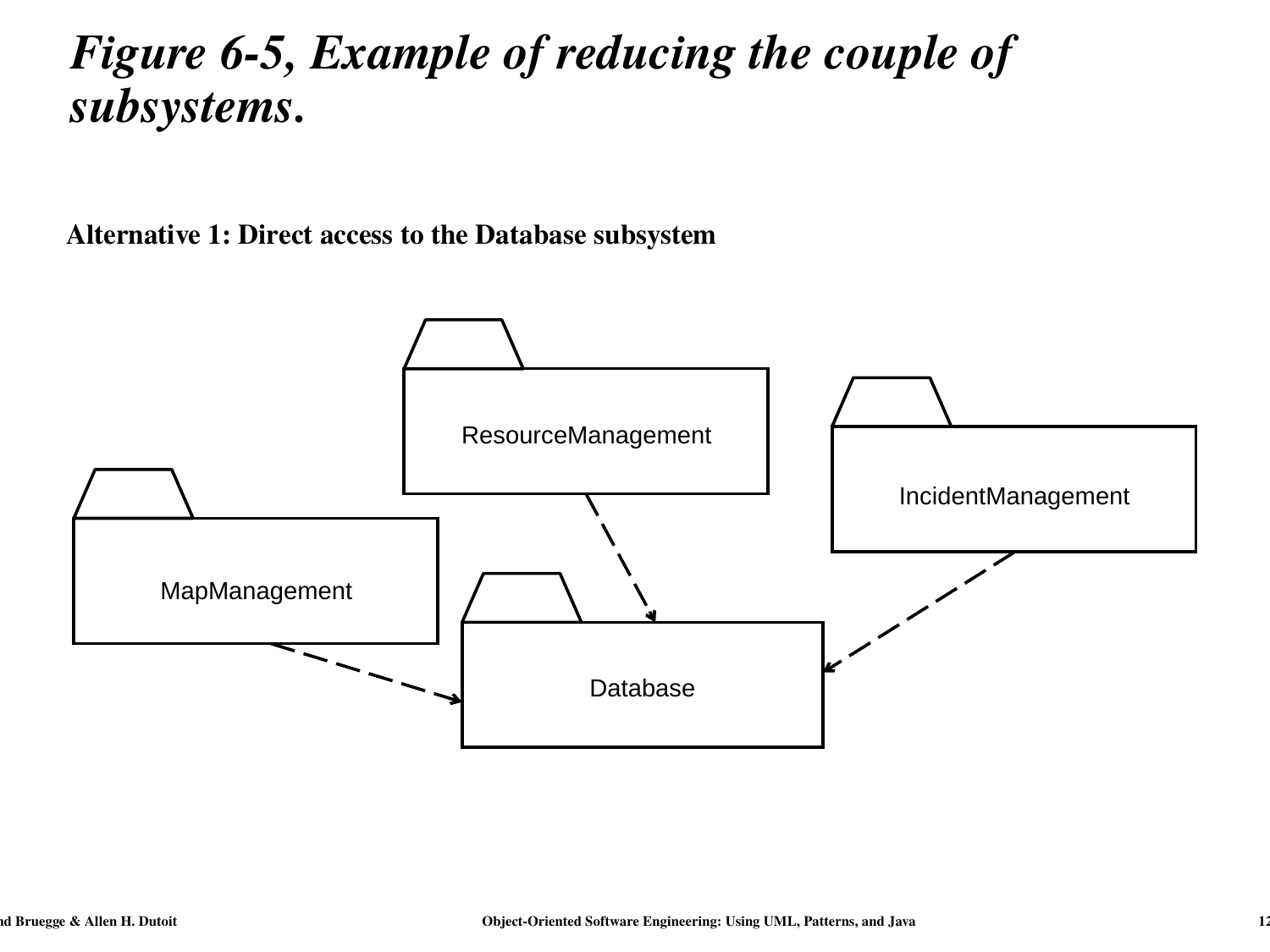

# Figure 6-5, Example of reducing the couple of subsystems.
Alternative 1: Direct access to the Database subsystem

ResourceManagement

IncidentManagement

MapManagement

Database